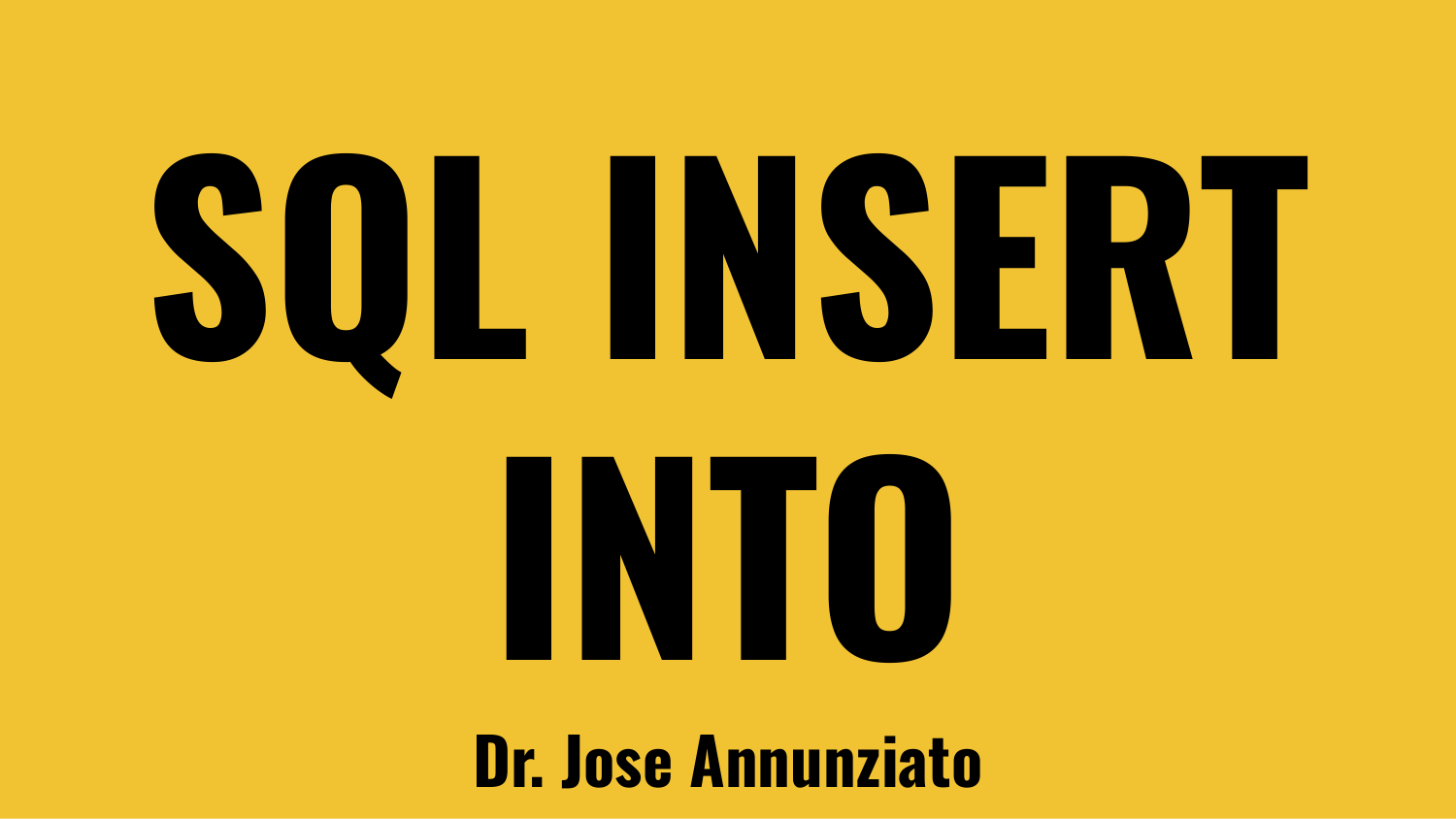

# SQL INSERT INTO
Dr. Jose Annunziato